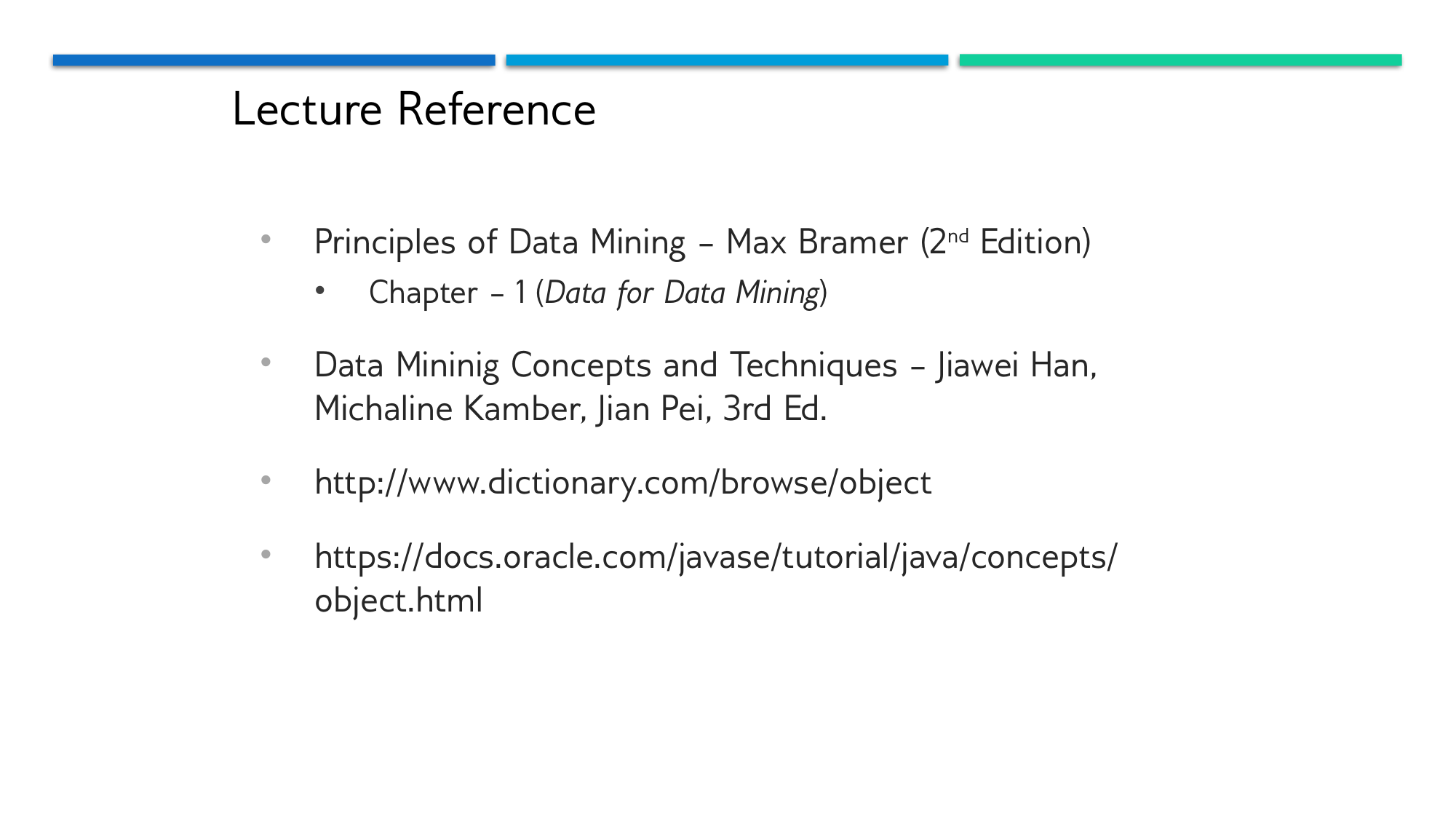

Lecture Reference
Principles of Data Mining – Max Bramer (2nd Edition)
Chapter – 1 (Data for Data Mining)
Data Mininig Concepts and Techniques – Jiawei Han, Michaline Kamber, Jian Pei, 3rd Ed.
http://www.dictionary.com/browse/object
https://docs.oracle.com/javase/tutorial/java/concepts/object.html